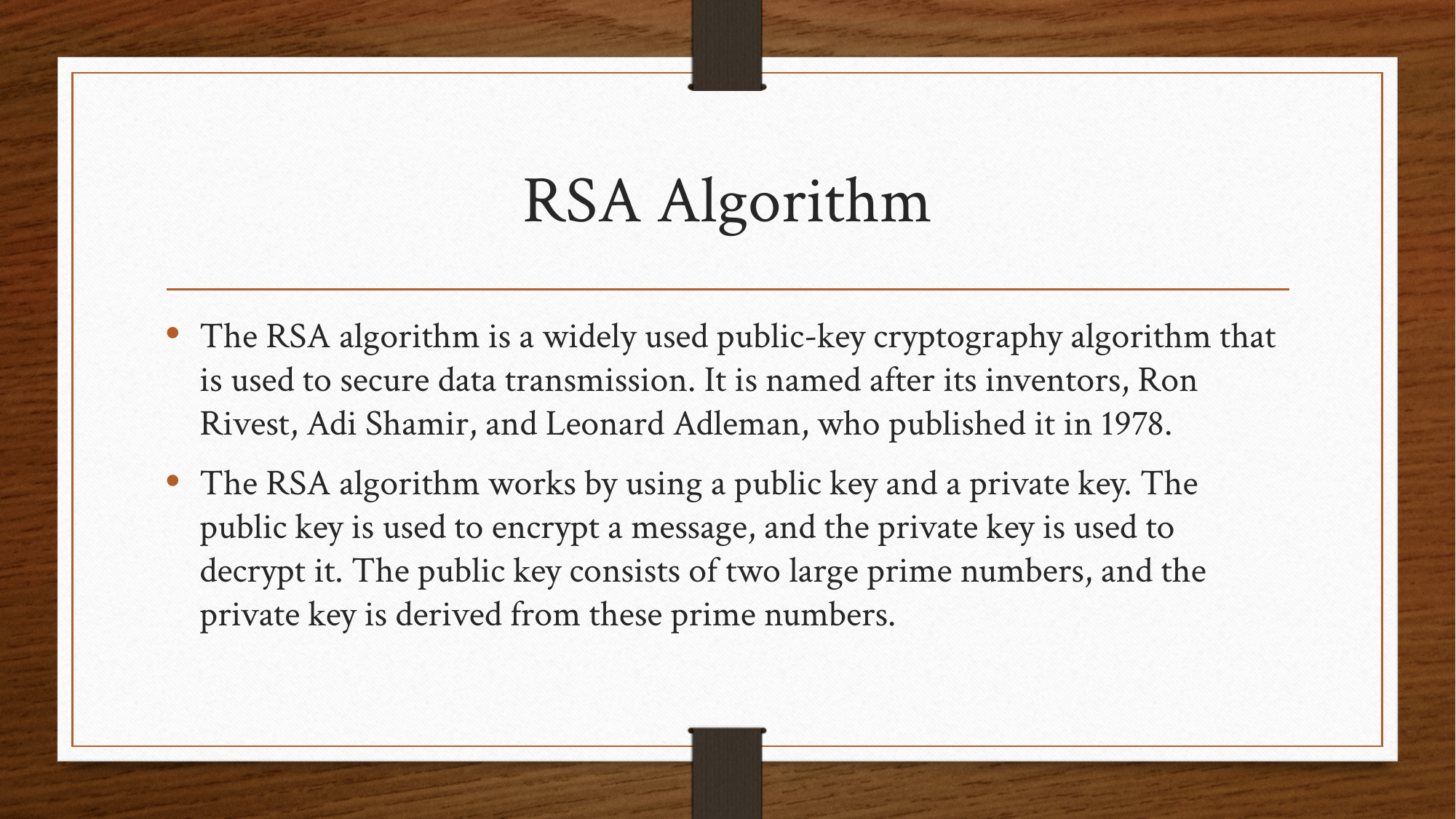

# RSA Algorithm
The RSA algorithm is a widely used public-key cryptography algorithm that is used to secure data transmission. It is named after its inventors, Ron Rivest, Adi Shamir, and Leonard Adleman, who published it in 1978.
The RSA algorithm works by using a public key and a private key. The public key is used to encrypt a message, and the private key is used to decrypt it. The public key consists of two large prime numbers, and the private key is derived from these prime numbers.